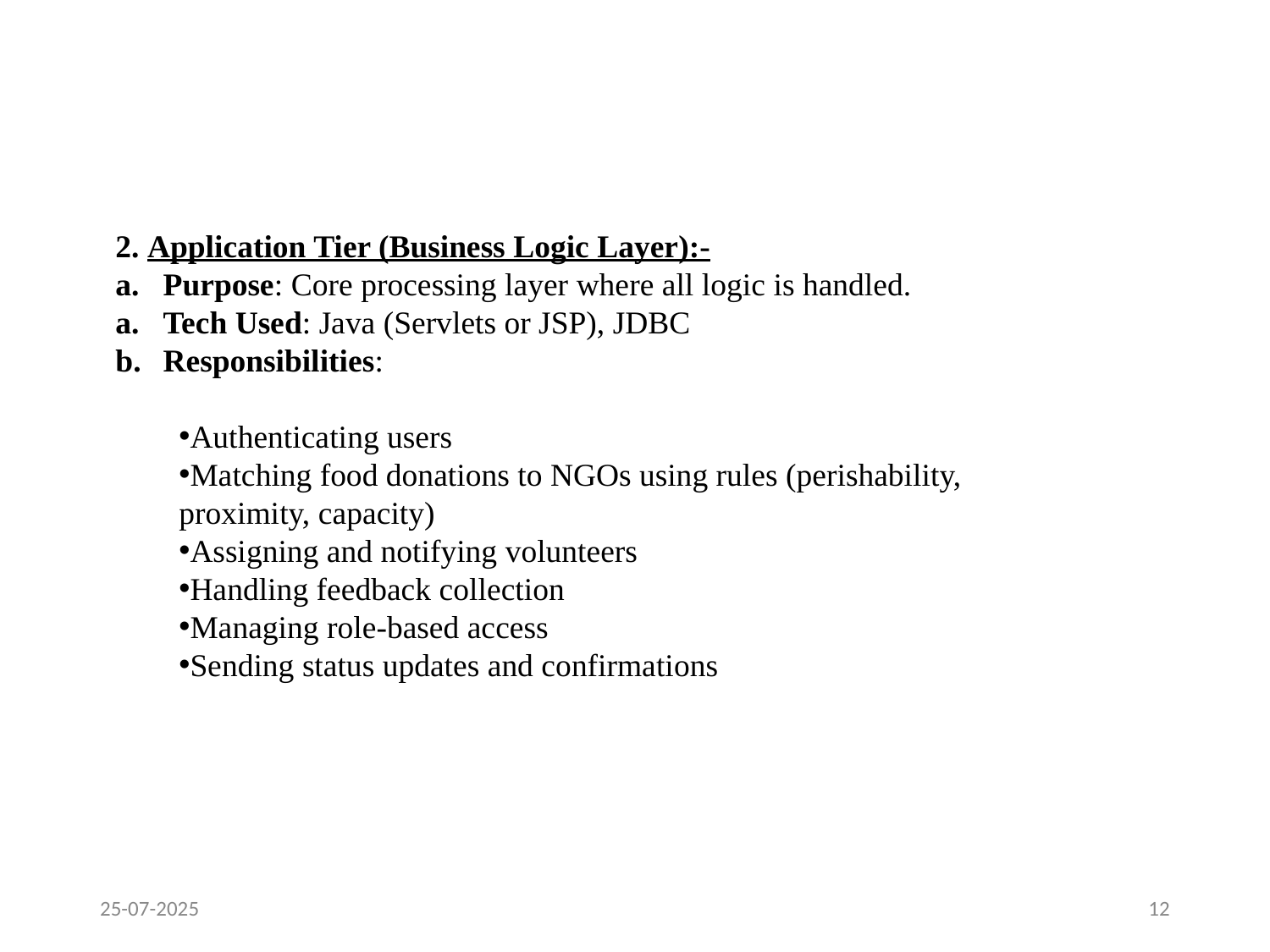

2. Application Tier (Business Logic Layer):-
Purpose: Core processing layer where all logic is handled.
Tech Used: Java (Servlets or JSP), JDBC
Responsibilities:
Authenticating users
Matching food donations to NGOs using rules (perishability, proximity, capacity)
Assigning and notifying volunteers
Handling feedback collection
Managing role-based access
Sending status updates and confirmations

25-07-2025
12